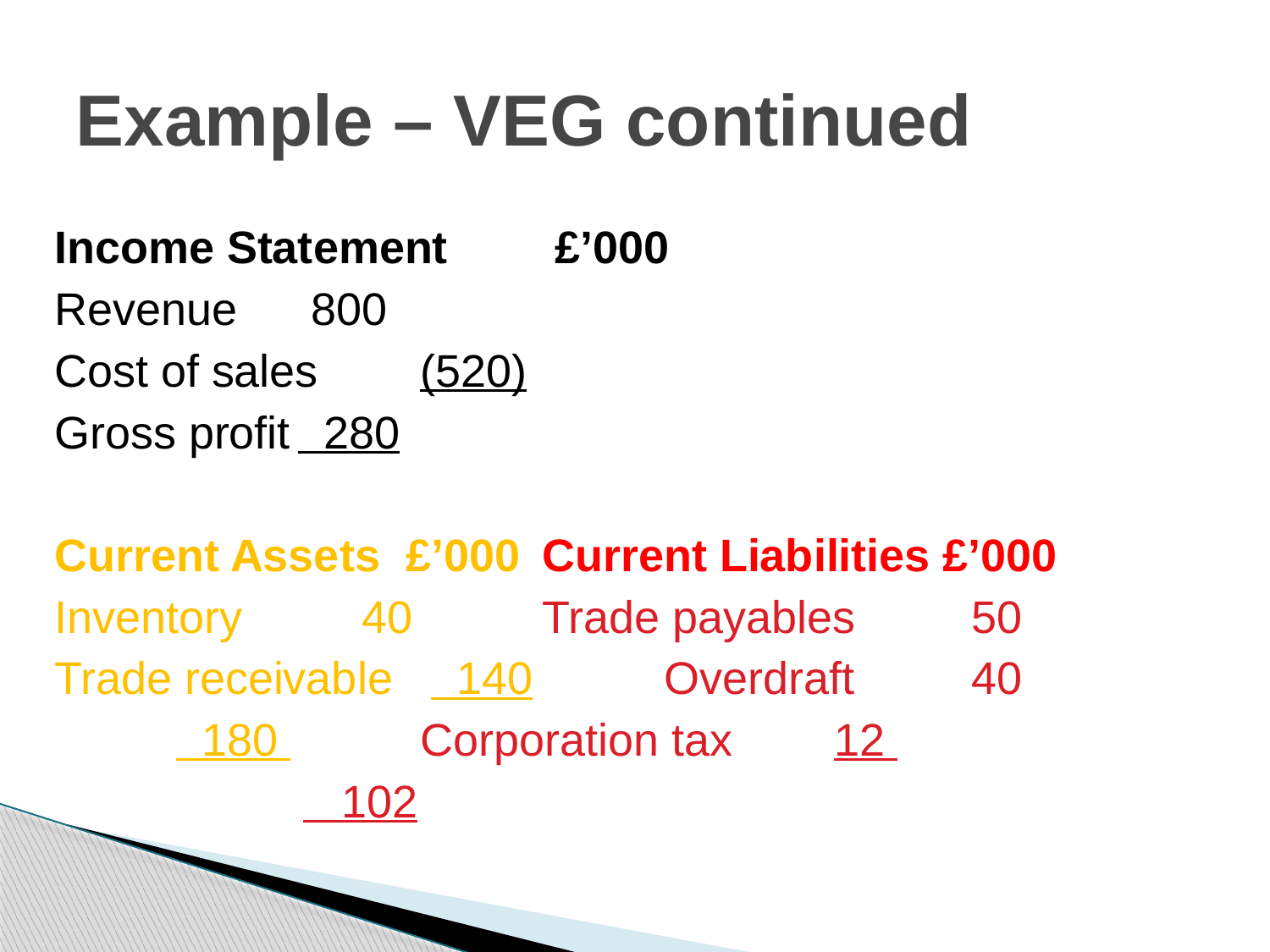

# Example – VEG continued
Income Statement			 £’000
Revenue					 800
Cost of sales				(520)
Gross profit				  280

Current Assets  £’000 		Current Liabilities £’000
Inventory		     40	    	Trade payables    	     50
Trade receivable     140  	Overdraft		     40
			  180  	Corporation tax        12
							             102